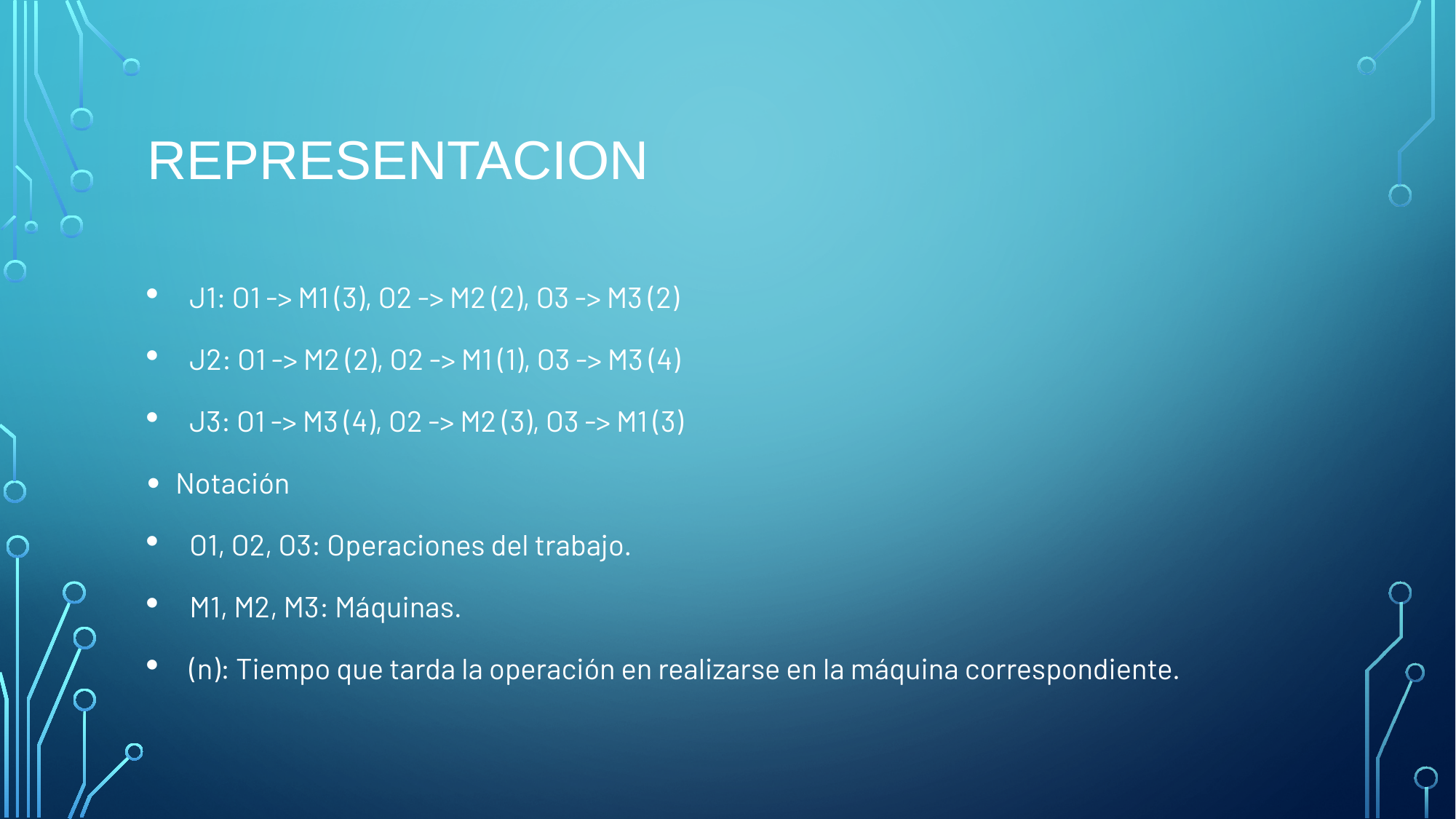

# Representacion
J1: O1 -> M1 (3), O2 -> M2 (2), O3 -> M3 (2)
J2: O1 -> M2 (2), O2 -> M1 (1), O3 -> M3 (4)
J3: O1 -> M3 (4), O2 -> M2 (3), O3 -> M1 (3)
Notación
O1, O2, O3: Operaciones del trabajo.
M1, M2, M3: Máquinas.
(n): Tiempo que tarda la operación en realizarse en la máquina correspondiente.